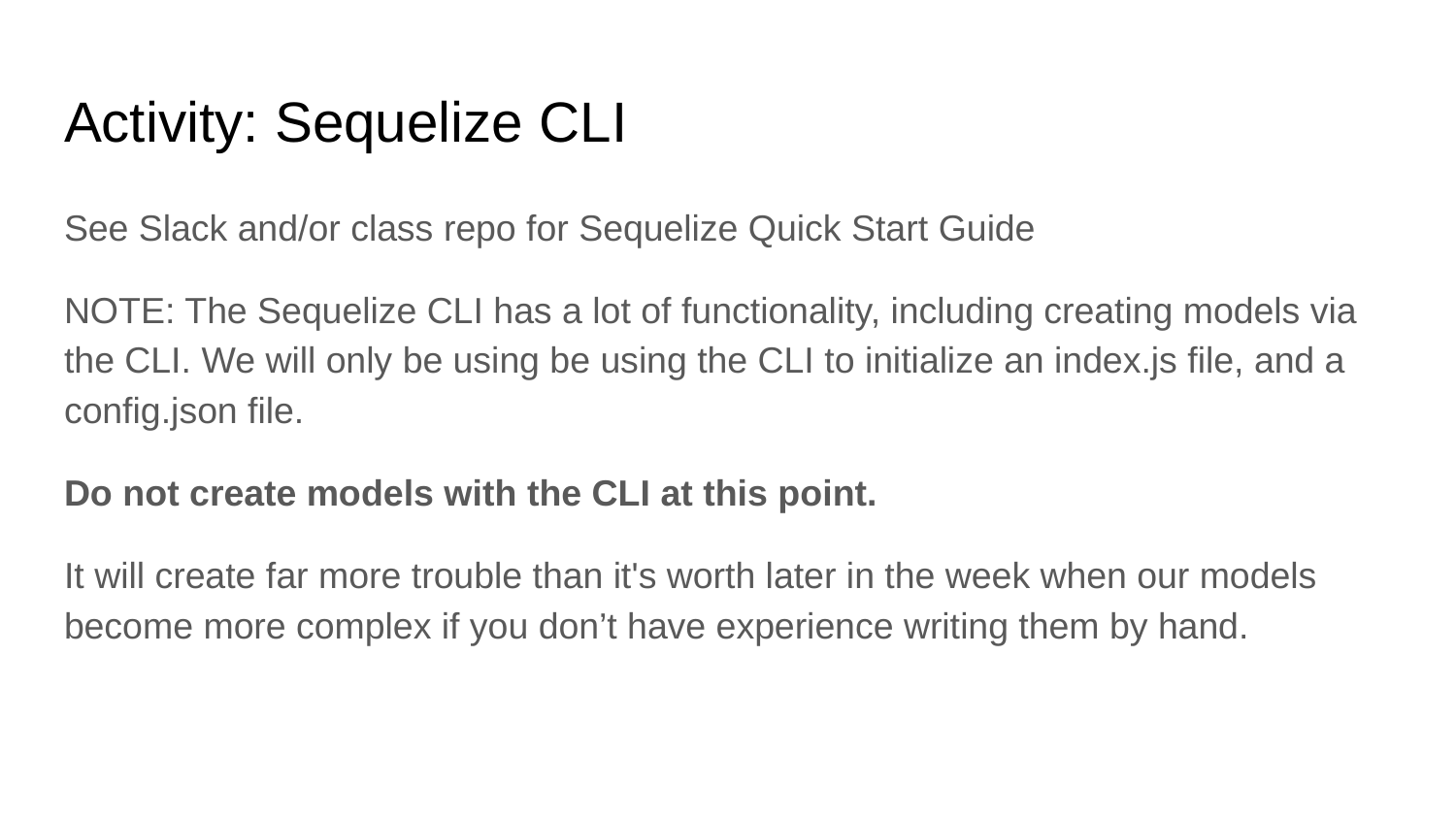

# Activity: Sequelize CLI
See Slack and/or class repo for Sequelize Quick Start Guide
NOTE: The Sequelize CLI has a lot of functionality, including creating models via the CLI. We will only be using be using the CLI to initialize an index.js file, and a config.json file.
Do not create models with the CLI at this point.
It will create far more trouble than it's worth later in the week when our models become more complex if you don’t have experience writing them by hand.